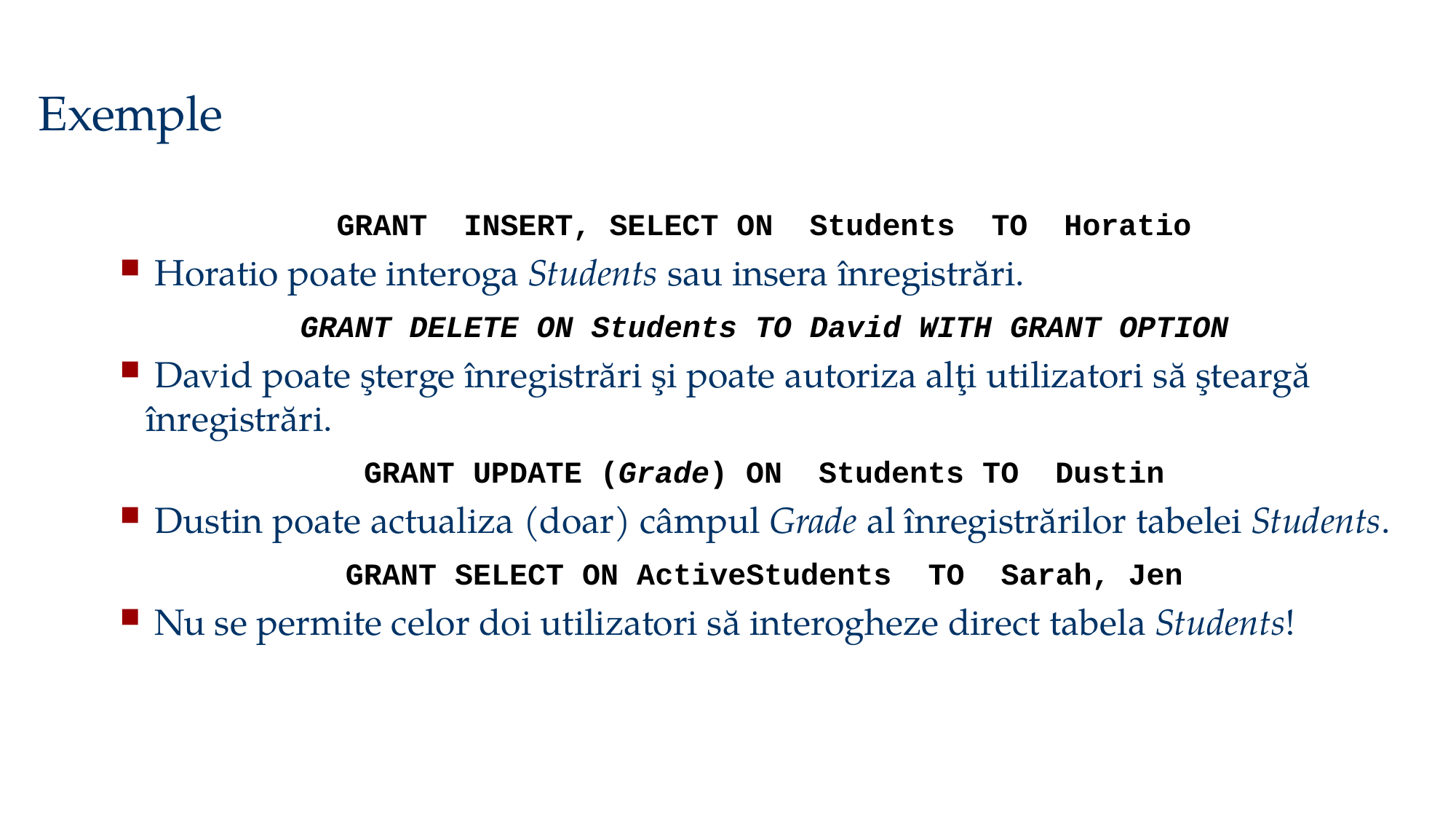

Exemple
GRANT  INSERT, SELECT ON  Students  TO  Horatio
 Horatio poate interoga Students sau insera înregistrări.

GRANT DELETE ON Students TO David WITH GRANT OPTION
 David poate şterge înregistrări şi poate autoriza alţi utilizatori să şteargă înregistrări.

GRANT UPDATE (Grade) ON  Students TO  Dustin
 Dustin poate actualiza (doar) câmpul Grade al înregistrărilor tabelei Students.

GRANT SELECT ON ActiveStudents  TO  Sarah, Jen
 Nu se permite celor doi utilizatori să interogheze direct tabela Students!